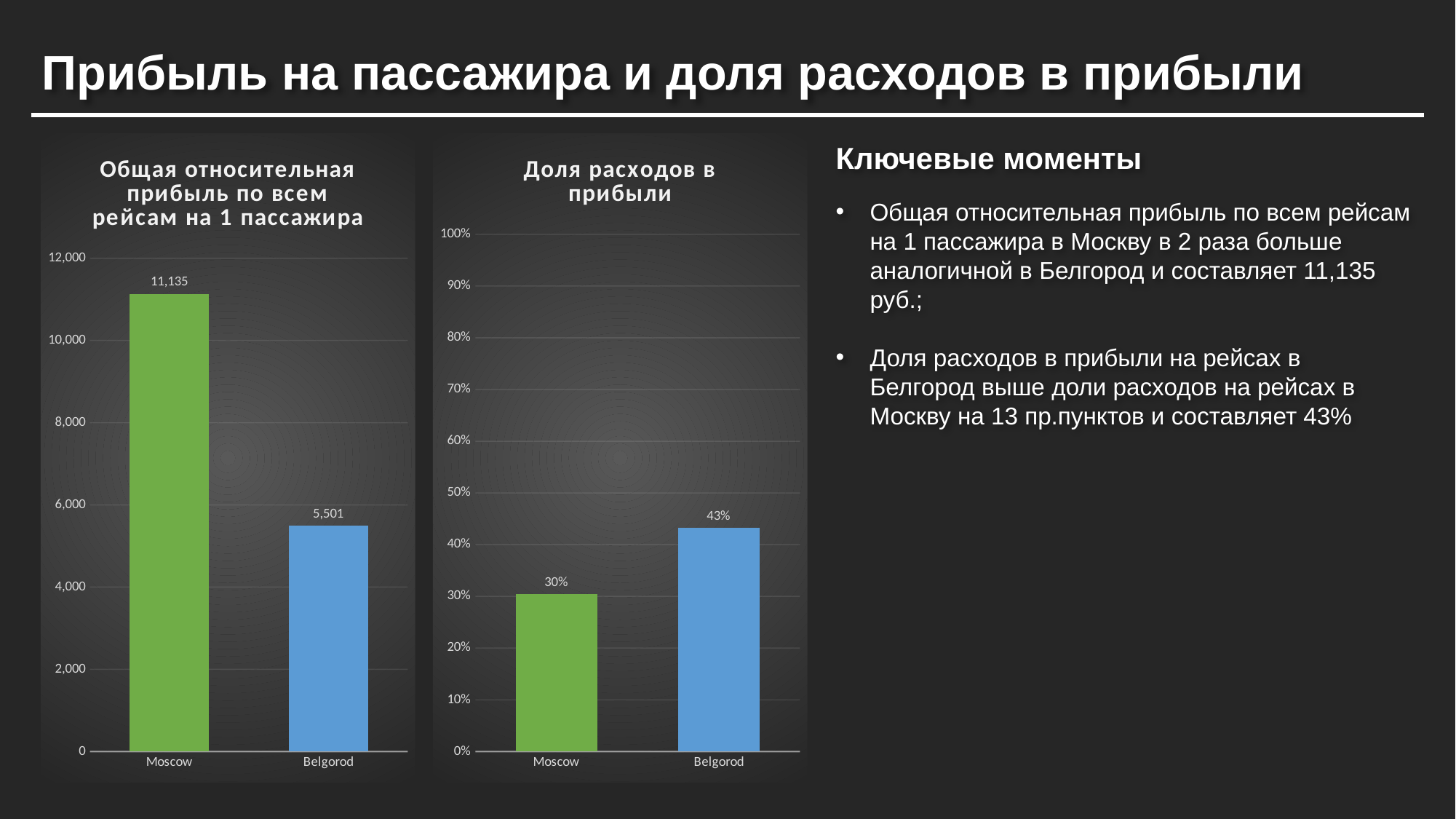

Прибыль на пассажира и доля расходов в прибыли

### Chart: Общая относительная прибыль по всем рейсам на 1 пассажира

| Category |  |
|---|---|
| Moscow | 11135.211174967537 |
| Belgorod | 5501.283413293241 |

### Chart: Доля расходов в прибыли

| Category |  |
|---|---|
| Moscow | 0.3040459549473353 |
| Belgorod | 0.4319222751175124 |
Ключевые моменты

Общая относительная прибыль по всем рейсам на 1 пассажира в Москву в 2 раза больше аналогичной в Белгород и составляет 11,135 руб.;

Доля расходов в прибыли на рейсах в Белгород выше доли расходов на рейсах в Москву на 13 пр.пунктов и составляет 43%